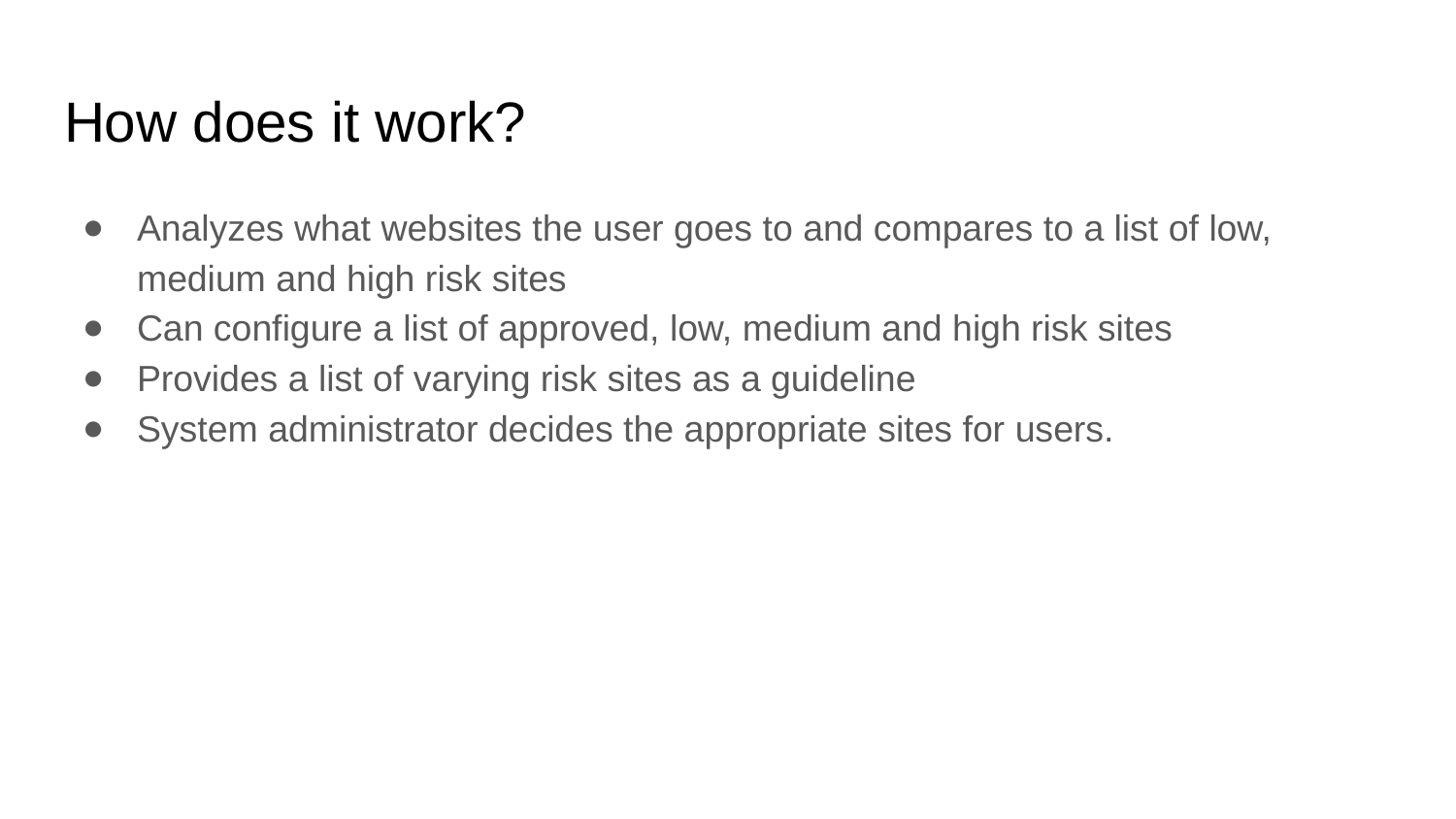

# How does it work?
Analyzes what websites the user goes to and compares to a list of low, medium and high risk sites
Can configure a list of approved, low, medium and high risk sites
Provides a list of varying risk sites as a guideline
System administrator decides the appropriate sites for users.